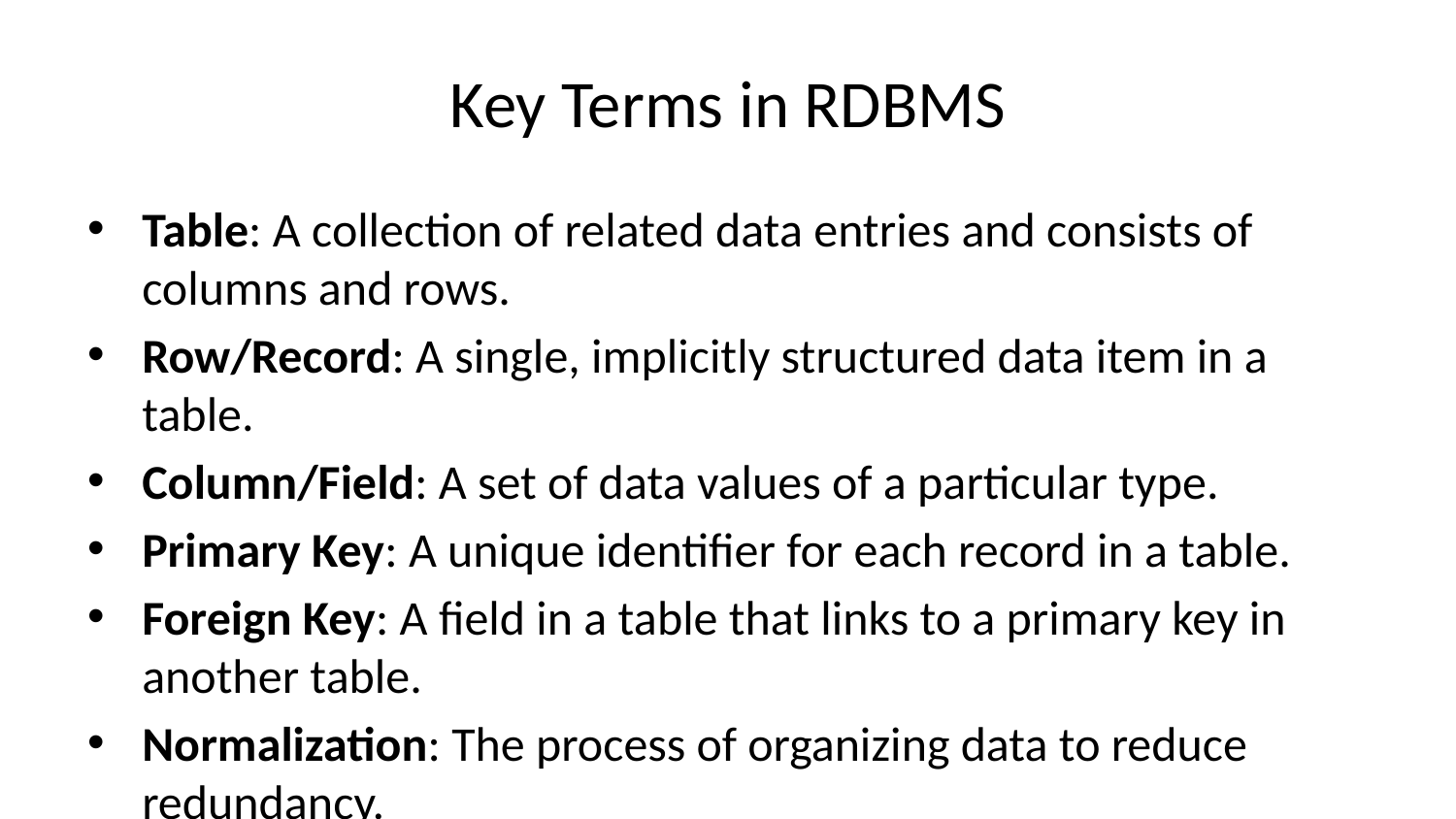

# Key Terms in RDBMS
Table: A collection of related data entries and consists of columns and rows.
Row/Record: A single, implicitly structured data item in a table.
Column/Field: A set of data values of a particular type.
Primary Key: A unique identifier for each record in a table.
Foreign Key: A field in a table that links to a primary key in another table.
Normalization: The process of organizing data to reduce redundancy.